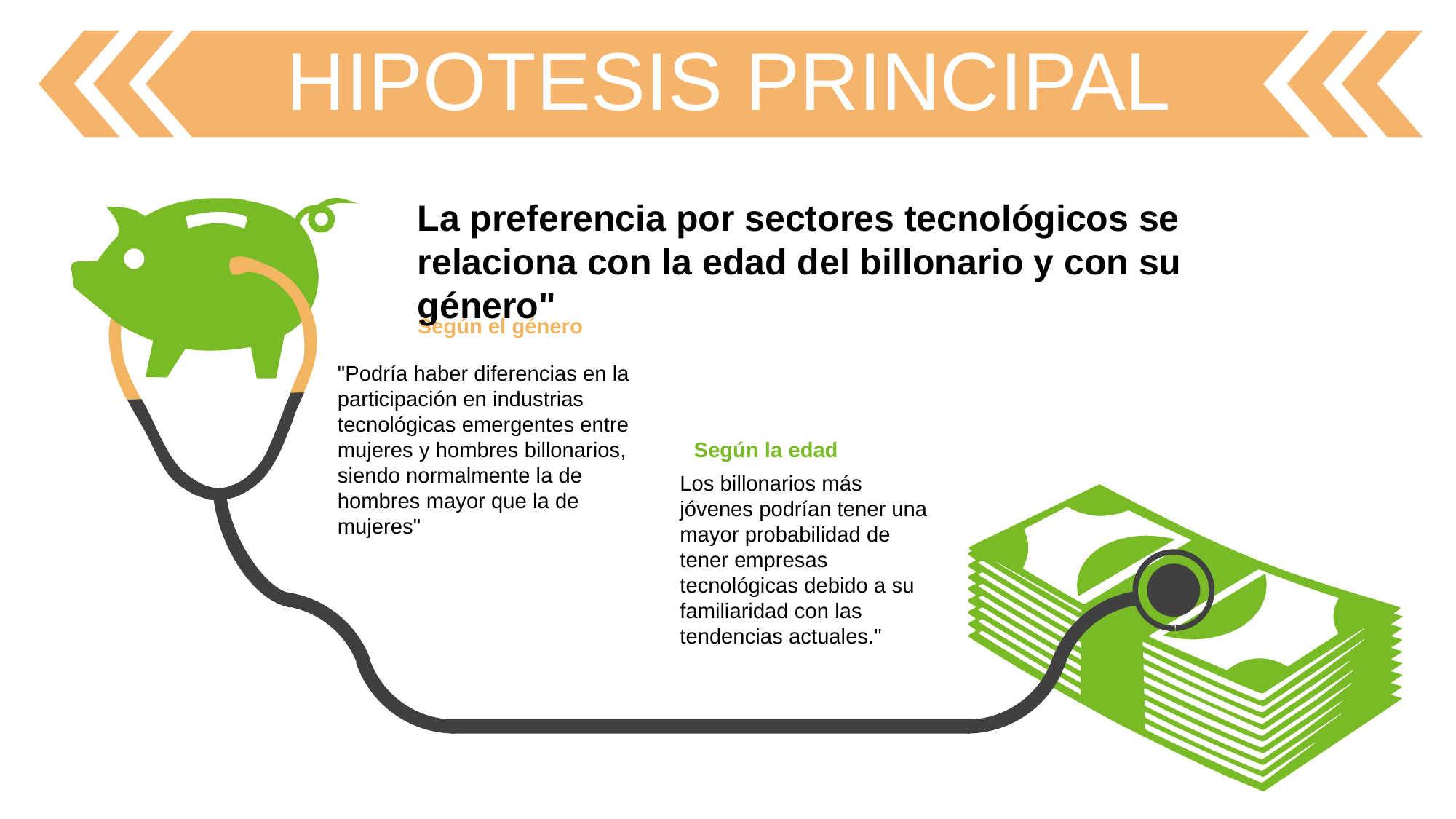

HIPOTESIS PRINCIPAL

La preferencia por sectores tecnológicos se relaciona con la edad del billonario y con su género"

Según el género

"Podría haber diferencias en la participación en industrias tecnológicas emergentes entre mujeres y hombres billonarios, siendo normalmente la de hombres mayor que la de mujeres"
Según la edad

Los billonarios más jóvenes podrían tener una mayor probabilidad de tener empresas tecnológicas debido a su familiaridad con las tendencias actuales."